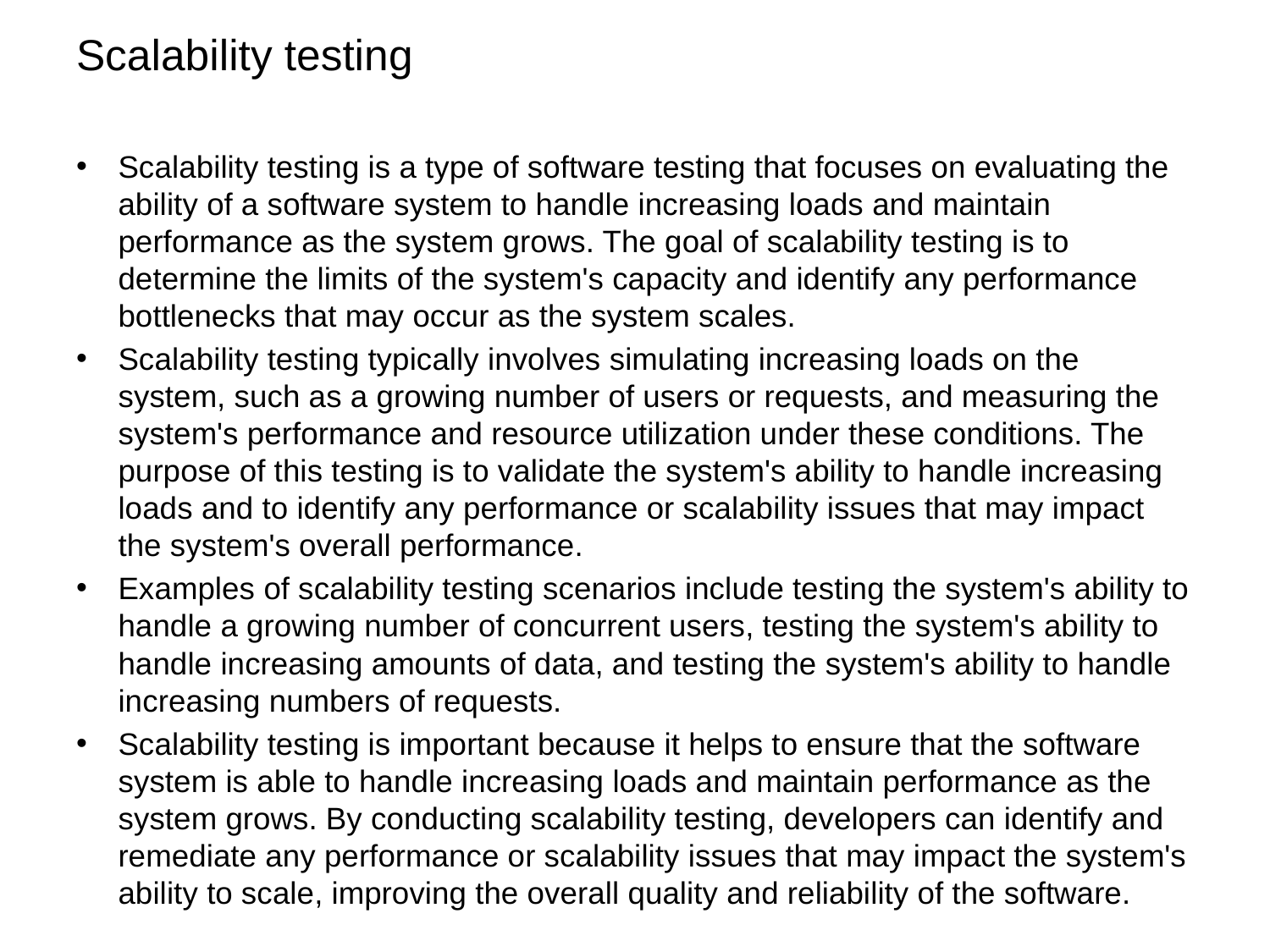

Scalability testing

Scalability testing is a type of software testing that focuses on evaluating the ability of a software system to handle increasing loads and maintain performance as the system grows. The goal of scalability testing is to determine the limits of the system's capacity and identify any performance bottlenecks that may occur as the system scales.
Scalability testing typically involves simulating increasing loads on the system, such as a growing number of users or requests, and measuring the system's performance and resource utilization under these conditions. The purpose of this testing is to validate the system's ability to handle increasing loads and to identify any performance or scalability issues that may impact the system's overall performance.
Examples of scalability testing scenarios include testing the system's ability to handle a growing number of concurrent users, testing the system's ability to handle increasing amounts of data, and testing the system's ability to handle increasing numbers of requests.
Scalability testing is important because it helps to ensure that the software system is able to handle increasing loads and maintain performance as the system grows. By conducting scalability testing, developers can identify and remediate any performance or scalability issues that may impact the system's ability to scale, improving the overall quality and reliability of the software.